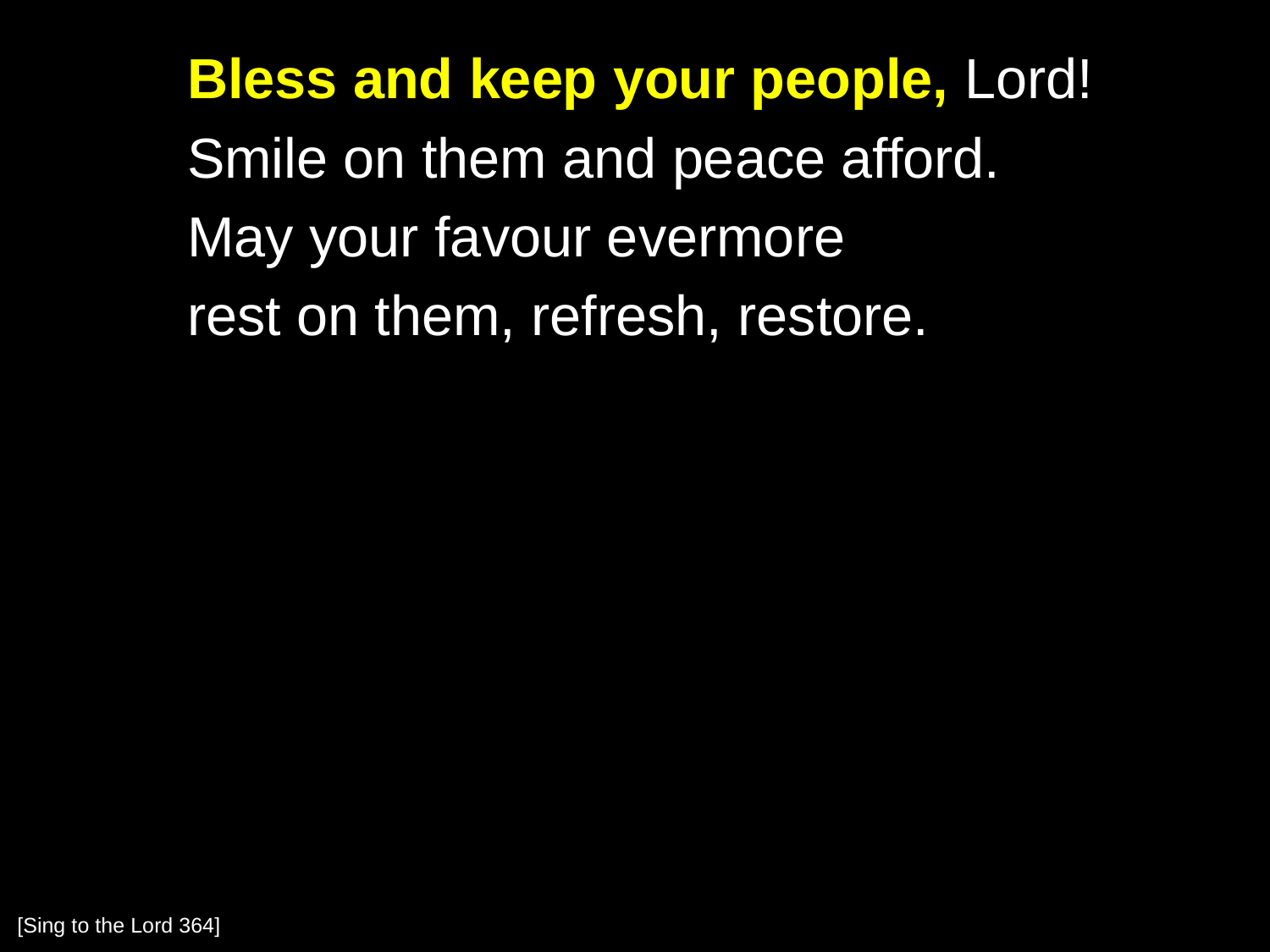

Bless and keep your people, Lord!
	Smile on them and peace afford.
	May your favour evermore
	rest on them, refresh, restore.
[Sing to the Lord 364]